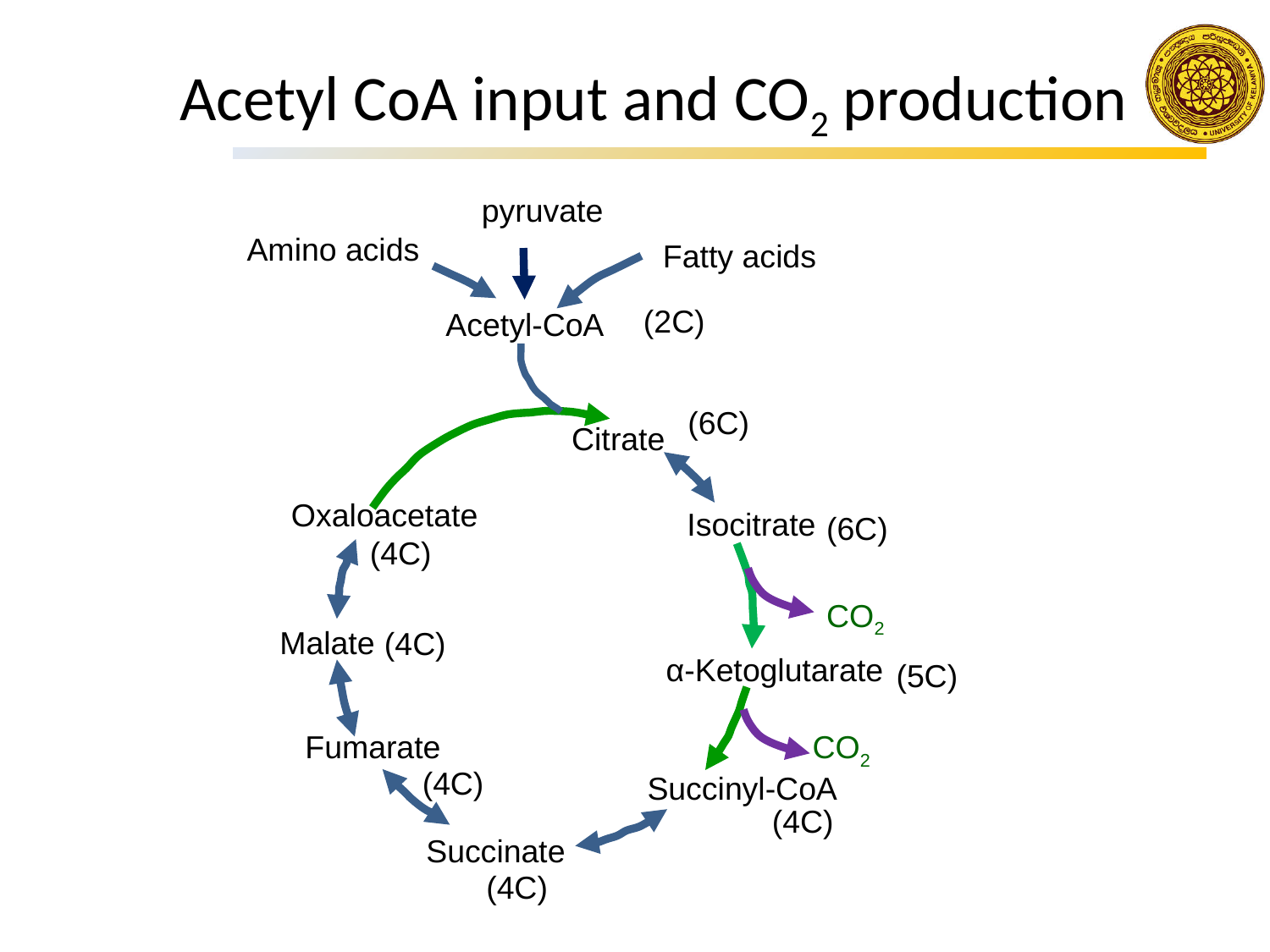

# Acetyl CoA input and CO2 production
pyruvate
Amino acids
Fatty acids

(2C)
Acetyl-CoA

Citrate

Isocitrate

α-Ketoglutarate

Fumarate
Succinyl-CoA

Succinate
Oxaloacetate
Malate
(6C)
(6C)
(4C)

CO2
(4C)
(5C)

CO2
(4C)
(4C)
(4C)